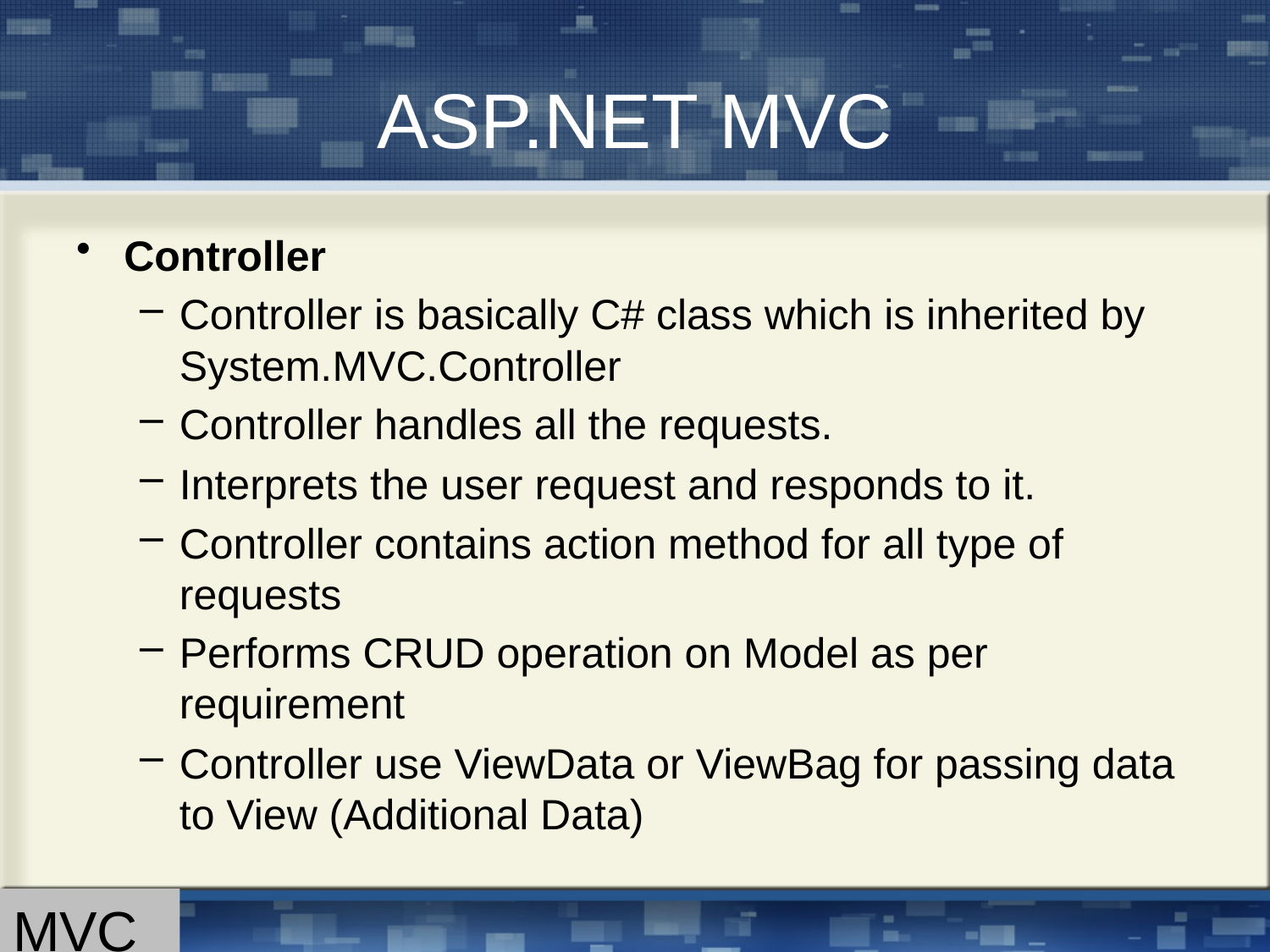

# ASP.NET MVC
Controller
Controller is basically C# class which is inherited by System.MVC.Controller
Controller handles all the requests.
Interprets the user request and responds to it.
Controller contains action method for all type of requests
Performs CRUD operation on Model as per requirement
Controller use ViewData or ViewBag for passing data to View (Additional Data)

MVC